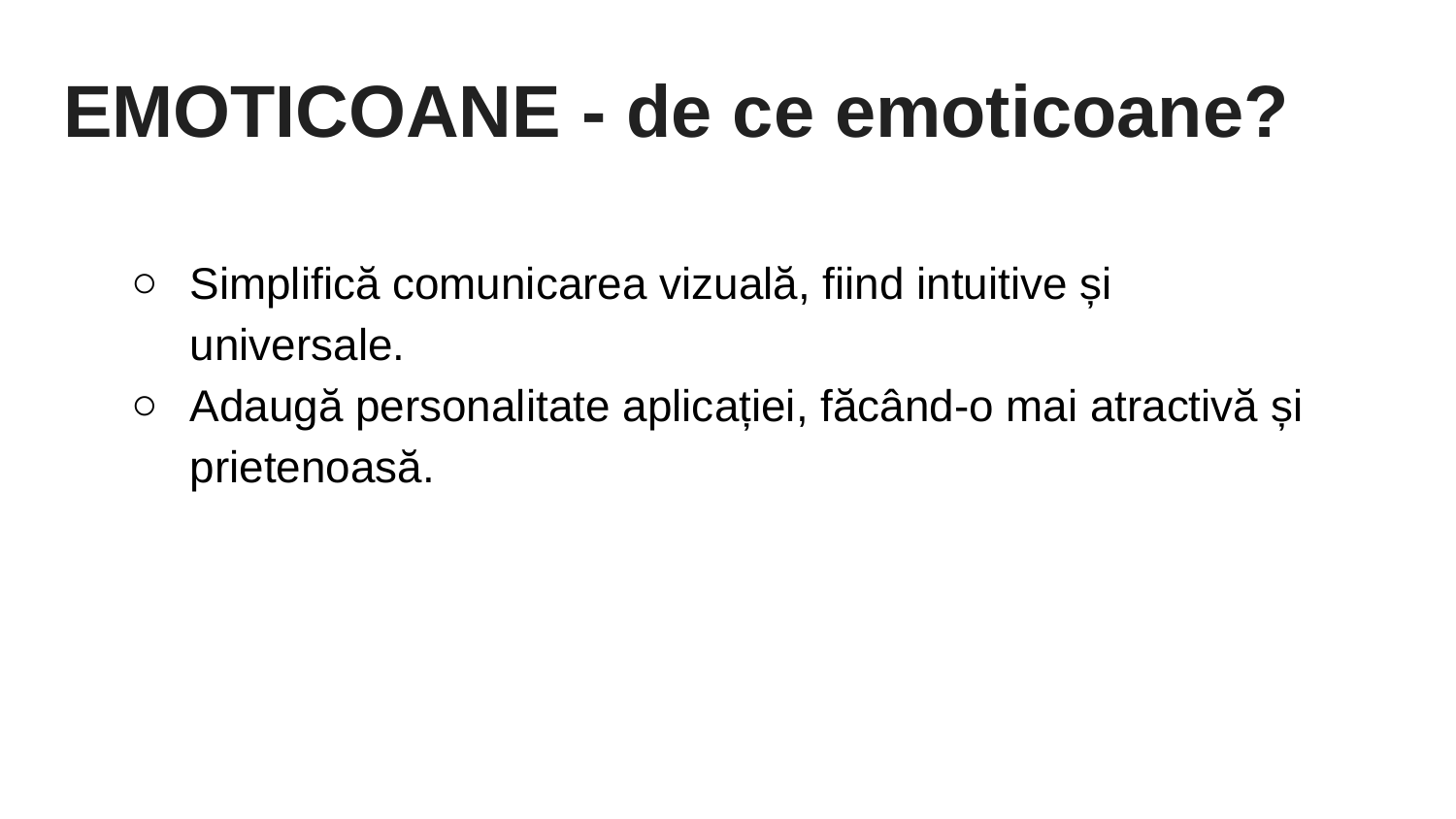

# EMOTICOANE - de ce emoticoane?
Simplifică comunicarea vizuală, fiind intuitive și universale.
Adaugă personalitate aplicației, făcând-o mai atractivă și prietenoasă.